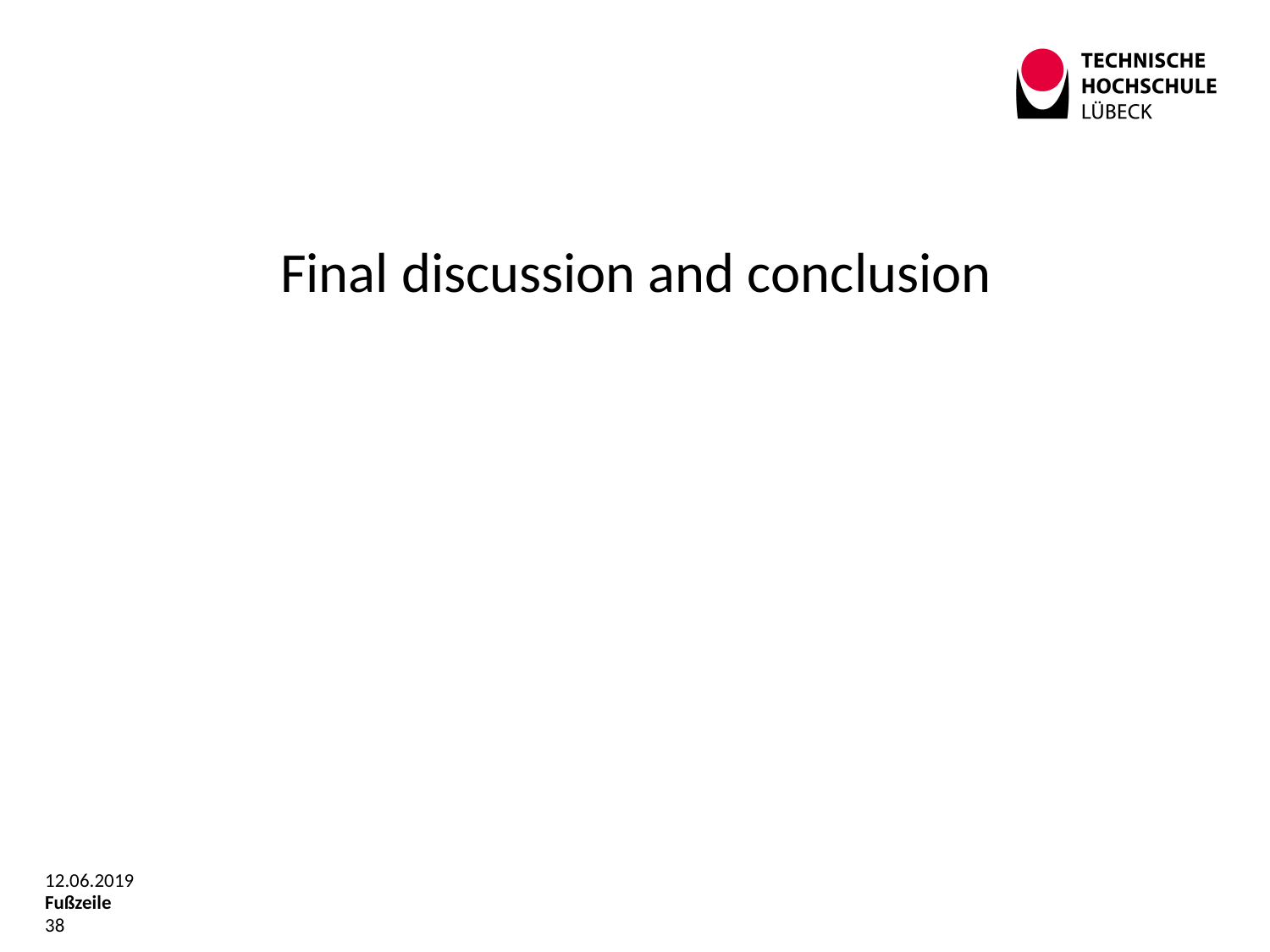

#

Final discussion and conclusion
12.06.2019
Fußzeile

38